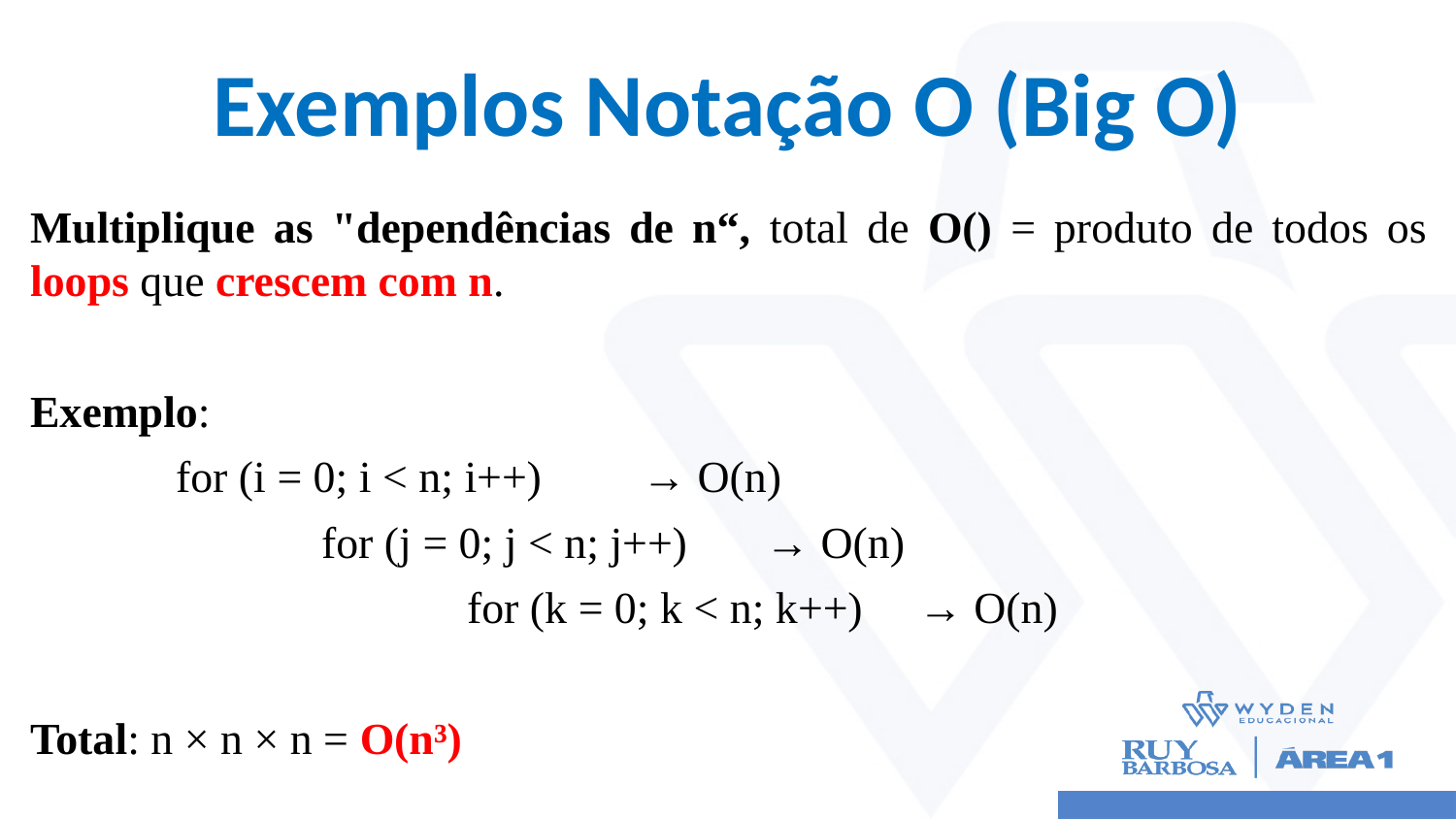

# Exemplos Notação O (Big O)
Multiplique as "dependências de n“, total de O() = produto de todos os loops que crescem com n.

Exemplo:
	for (i = 0; i < n; i++)         → O(n)
  		for (j = 0; j < n; j++)       → O(n)
    			for (k = 0; k < n; k++)     → O(n)

Total: n × n × n = O(n³)